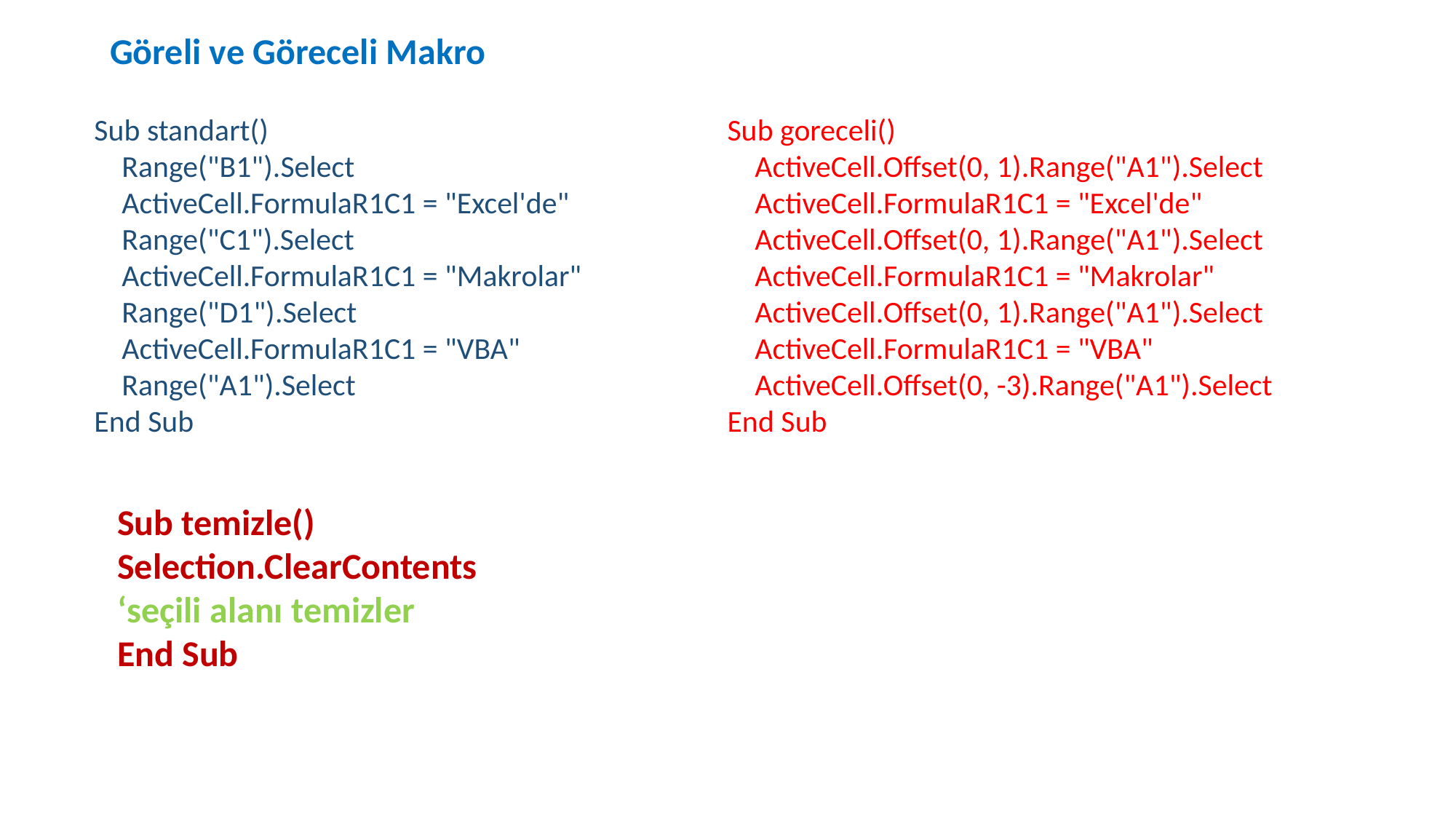

Göreli ve Göreceli Makro
Sub standart()
    Range("B1").Select
    ActiveCell.FormulaR1C1 = "Excel'de"
    Range("C1").Select
    ActiveCell.FormulaR1C1 = "Makrolar"
    Range("D1").Select
    ActiveCell.FormulaR1C1 = "VBA"
    Range("A1").Select
End Sub
Sub goreceli()
    ActiveCell.Offset(0, 1).Range("A1").Select
    ActiveCell.FormulaR1C1 = "Excel'de"
    ActiveCell.Offset(0, 1).Range("A1").Select
    ActiveCell.FormulaR1C1 = "Makrolar"
    ActiveCell.Offset(0, 1).Range("A1").Select
    ActiveCell.FormulaR1C1 = "VBA"
    ActiveCell.Offset(0, -3).Range("A1").Select
End Sub
Sub temizle()
Selection.ClearContents
‘seçili alanı temizler
End Sub